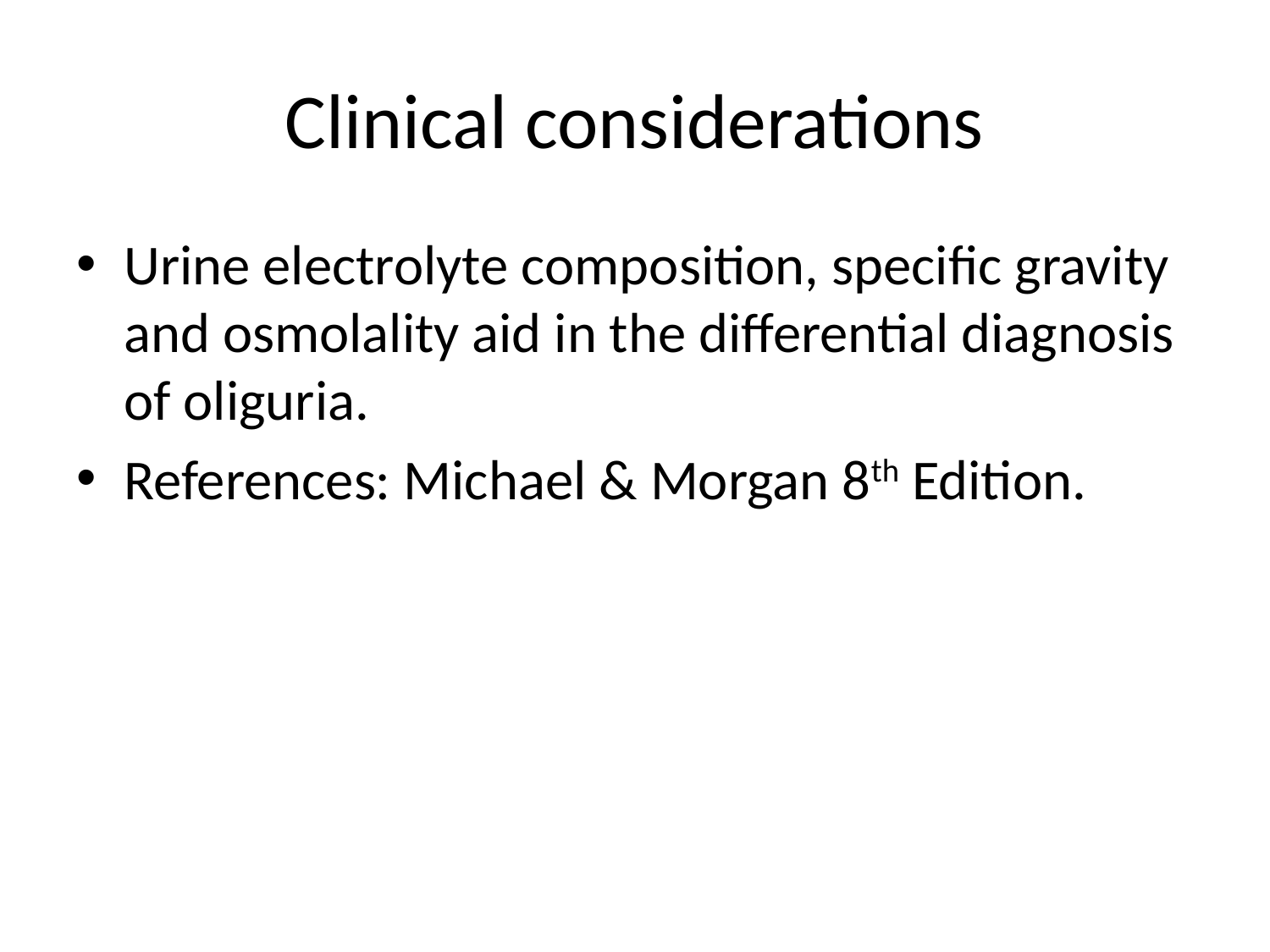

# Clinical considerations
Urine electrolyte composition, specific gravity and osmolality aid in the differential diagnosis of oliguria.
References: Michael & Morgan 8th Edition.